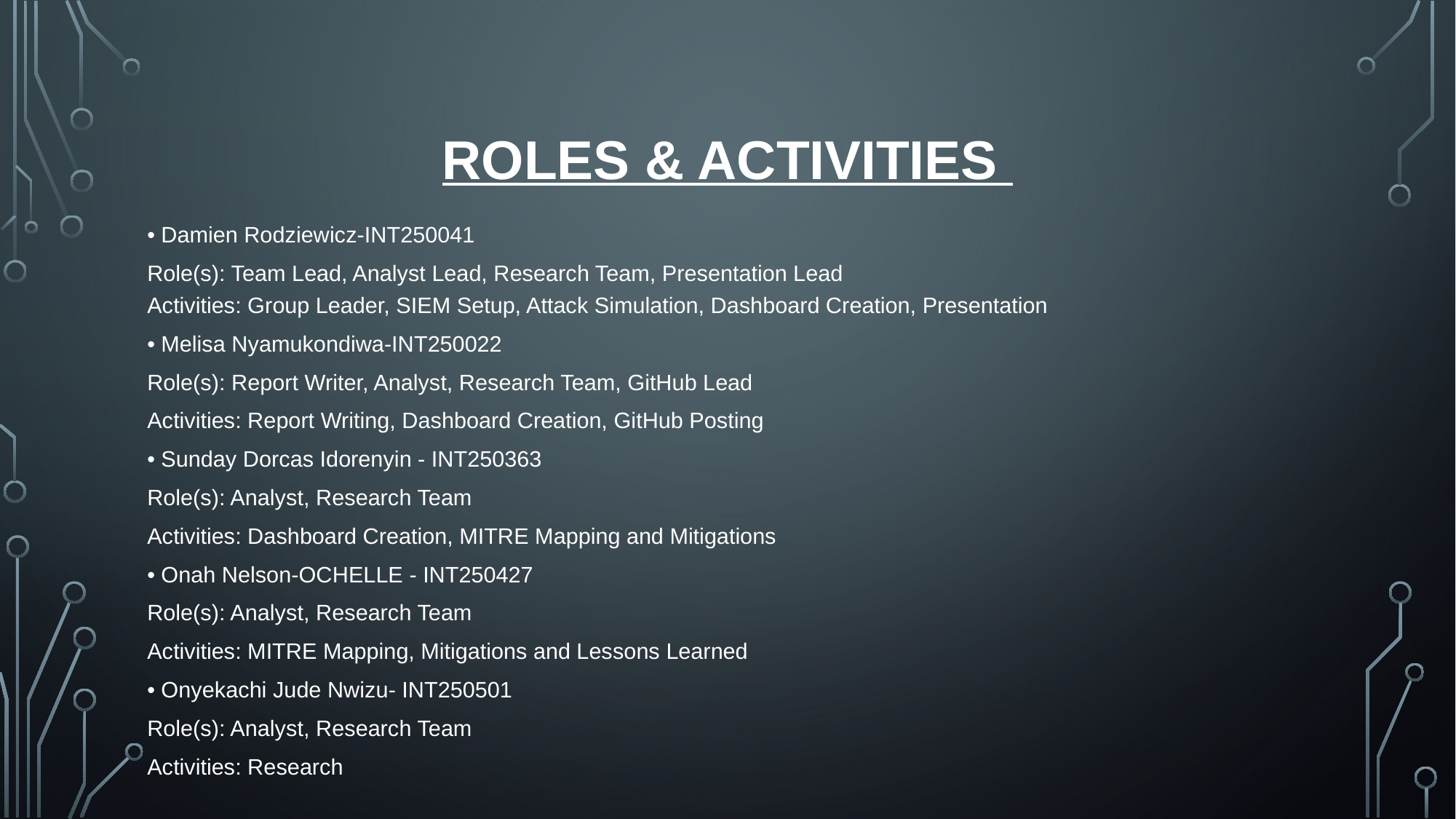

# Roles & activities
• Damien Rodziewicz-INT250041
Role(s): Team Lead, Analyst Lead, Research Team, Presentation Lead
Activities: Group Leader, SIEM Setup, Attack Simulation, Dashboard Creation, Presentation
• Melisa Nyamukondiwa-INT250022
Role(s): Report Writer, Analyst, Research Team, GitHub Lead
Activities: Report Writing, Dashboard Creation, GitHub Posting
• Sunday Dorcas Idorenyin - INT250363
Role(s): Analyst, Research Team
Activities: Dashboard Creation, MITRE Mapping and Mitigations
• Onah Nelson-OCHELLE - INT250427
Role(s): Analyst, Research Team
Activities: MITRE Mapping, Mitigations and Lessons Learned
• Onyekachi Jude Nwizu- INT250501
Role(s): Analyst, Research Team
Activities: Research